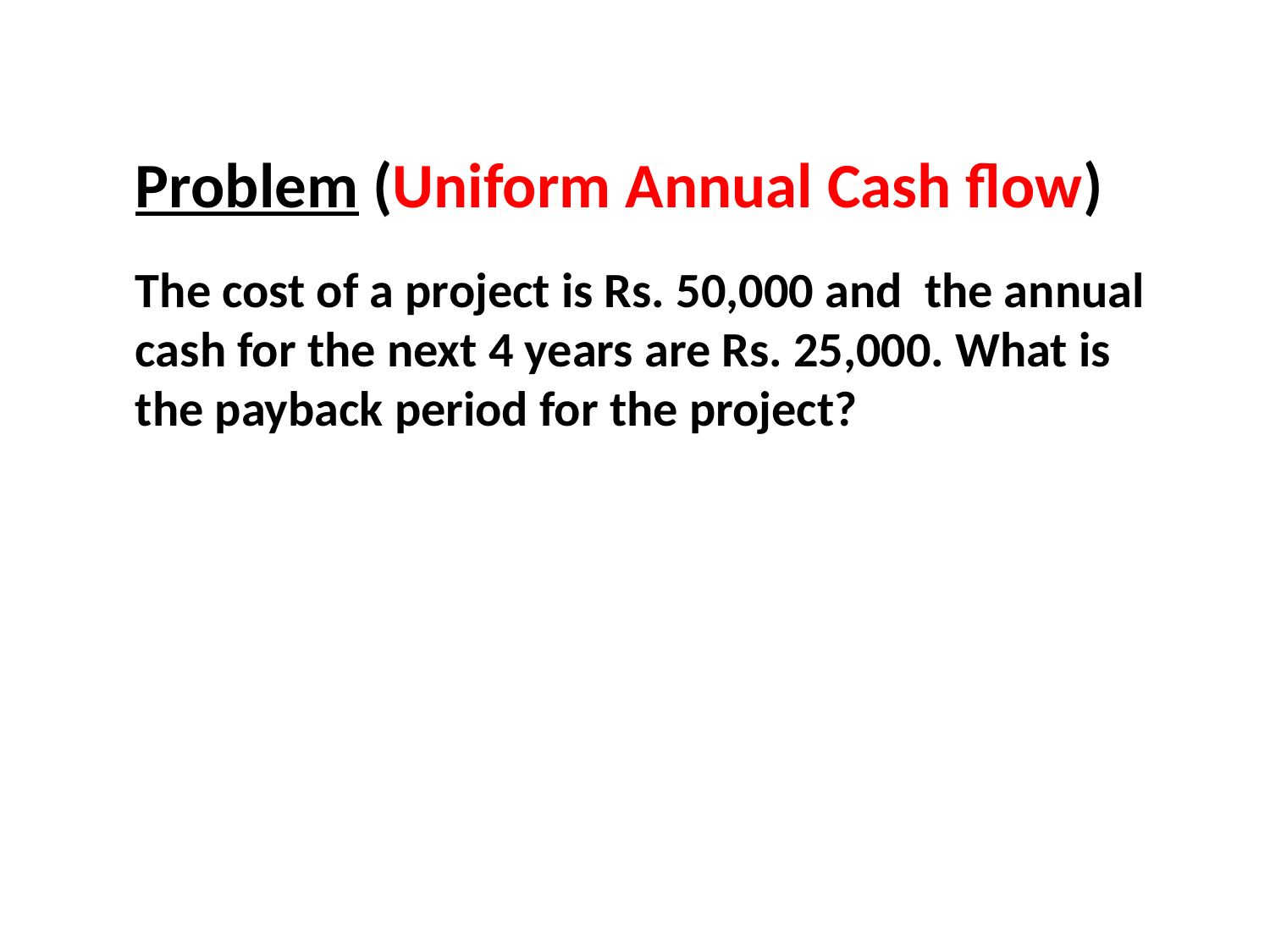

Problem (Uniform Annual Cash flow)

The cost of a project is Rs. 50,000 and  the annual
cash for the next 4 years are Rs. 25,000. What is
the payback period for the project?